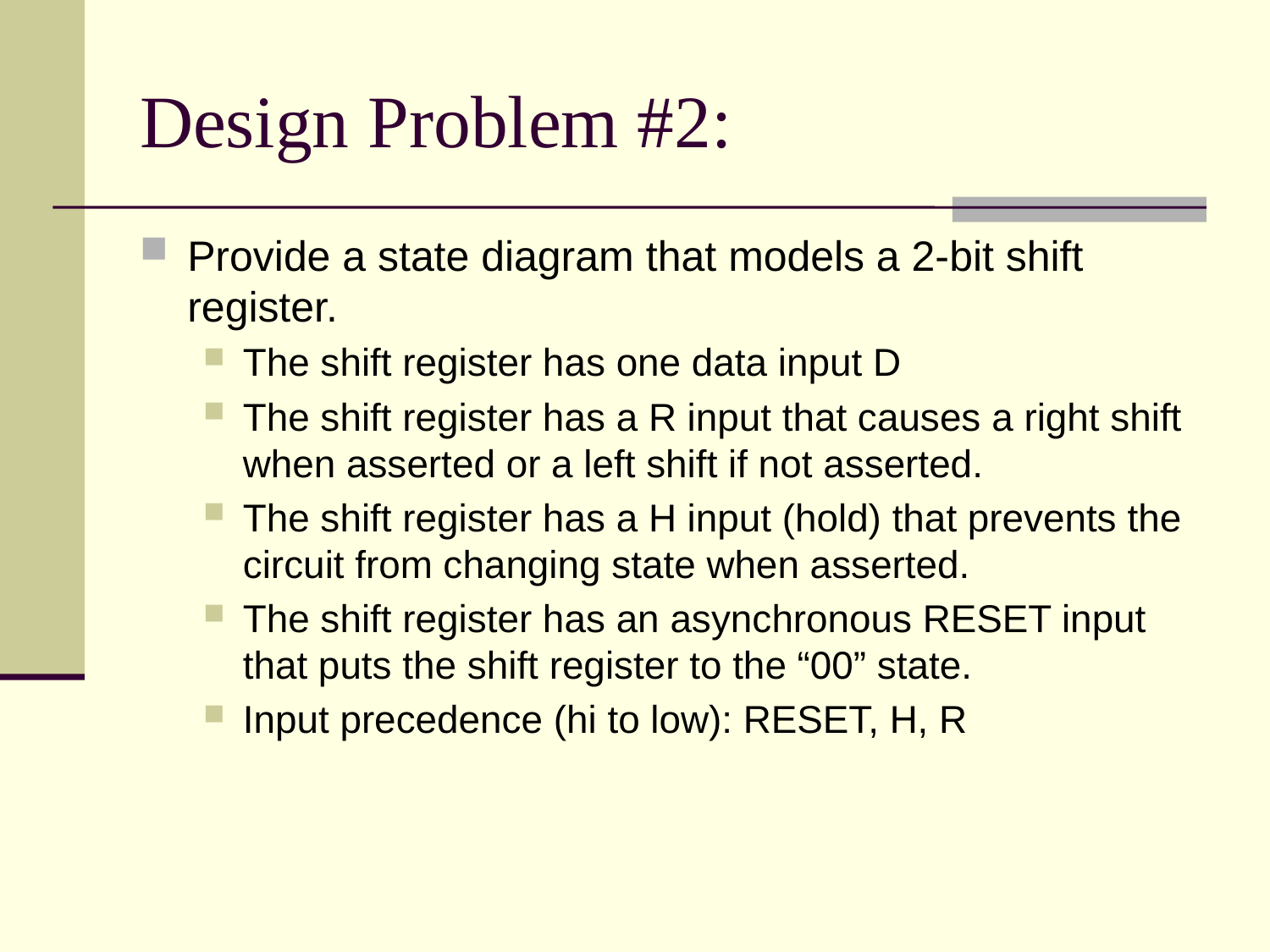

# Design Problem #2:
Provide a state diagram that models a 2-bit shift register.
The shift register has one data input D
The shift register has a R input that causes a right shift when asserted or a left shift if not asserted.
The shift register has a H input (hold) that prevents the circuit from changing state when asserted.
The shift register has an asynchronous RESET input that puts the shift register to the “00” state.
Input precedence (hi to low): RESET, H, R